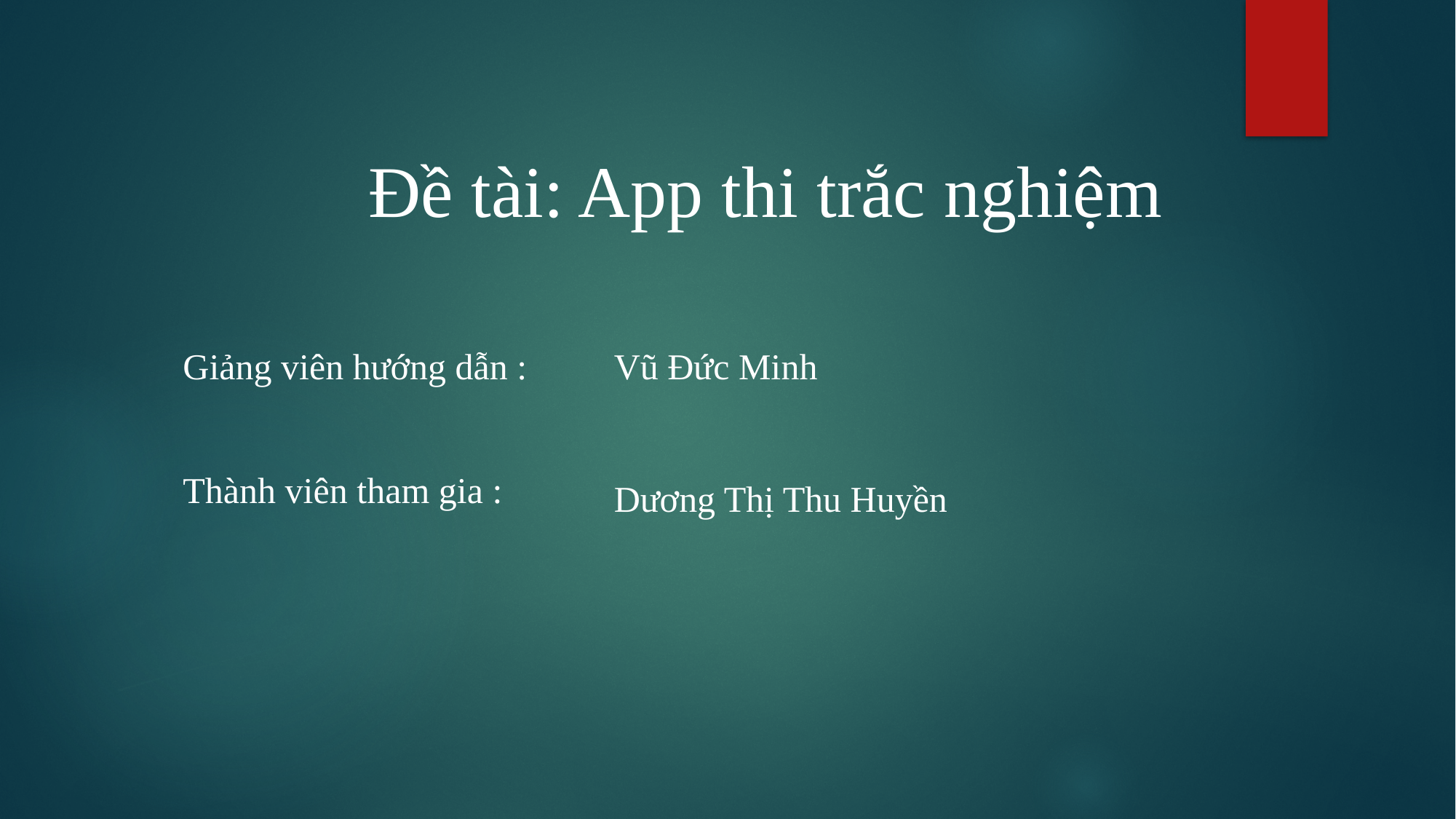

Đề tài: App thi trắc nghiệm
Giảng viên hướng dẫn :
Vũ Đức Minh

Thành viên tham gia :
Dương Thị Thu Huyền